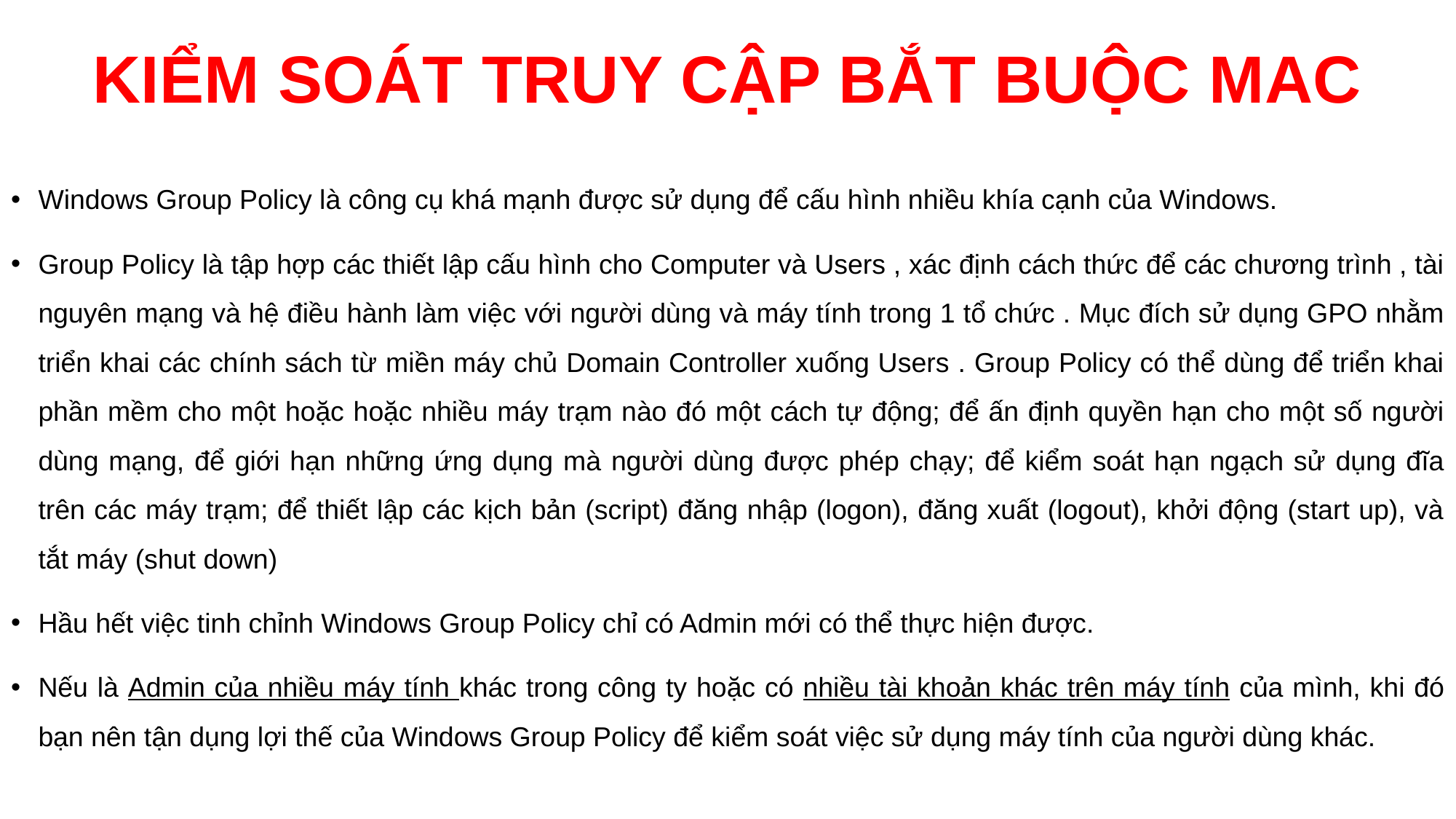

# KIỂM SOÁT TRUY CẬP BẮT BUỘC MAC
Windows Group Policy là công cụ khá mạnh được sử dụng để cấu hình nhiều khía cạnh của Windows.
Group Policy là tập hợp các thiết lập cấu hình cho Computer và Users , xác định cách thức để các chương trình , tài nguyên mạng và hệ điều hành làm việc với người dùng và máy tính trong 1 tổ chức . Mục đích sử dụng GPO nhằm triển khai các chính sách từ miền máy chủ Domain Controller xuống Users . Group Policy có thể dùng để triển khai phần mềm cho một hoặc hoặc nhiều máy trạm nào đó một cách tự động; để ấn định quyền hạn cho một số người dùng mạng, để giới hạn những ứng dụng mà người dùng được phép chạy; để kiểm soát hạn ngạch sử dụng đĩa trên các máy trạm; để thiết lập các kịch bản (script) đăng nhập (logon), đăng xuất (logout), khởi động (start up), và tắt máy (shut down)
Hầu hết việc tinh chỉnh Windows Group Policy chỉ có Admin mới có thể thực hiện được.
Nếu là Admin của nhiều máy tính khác trong công ty hoặc có nhiều tài khoản khác trên máy tính của mình, khi đó bạn nên tận dụng lợi thế của Windows Group Policy để kiểm soát việc sử dụng máy tính của người dùng khác.